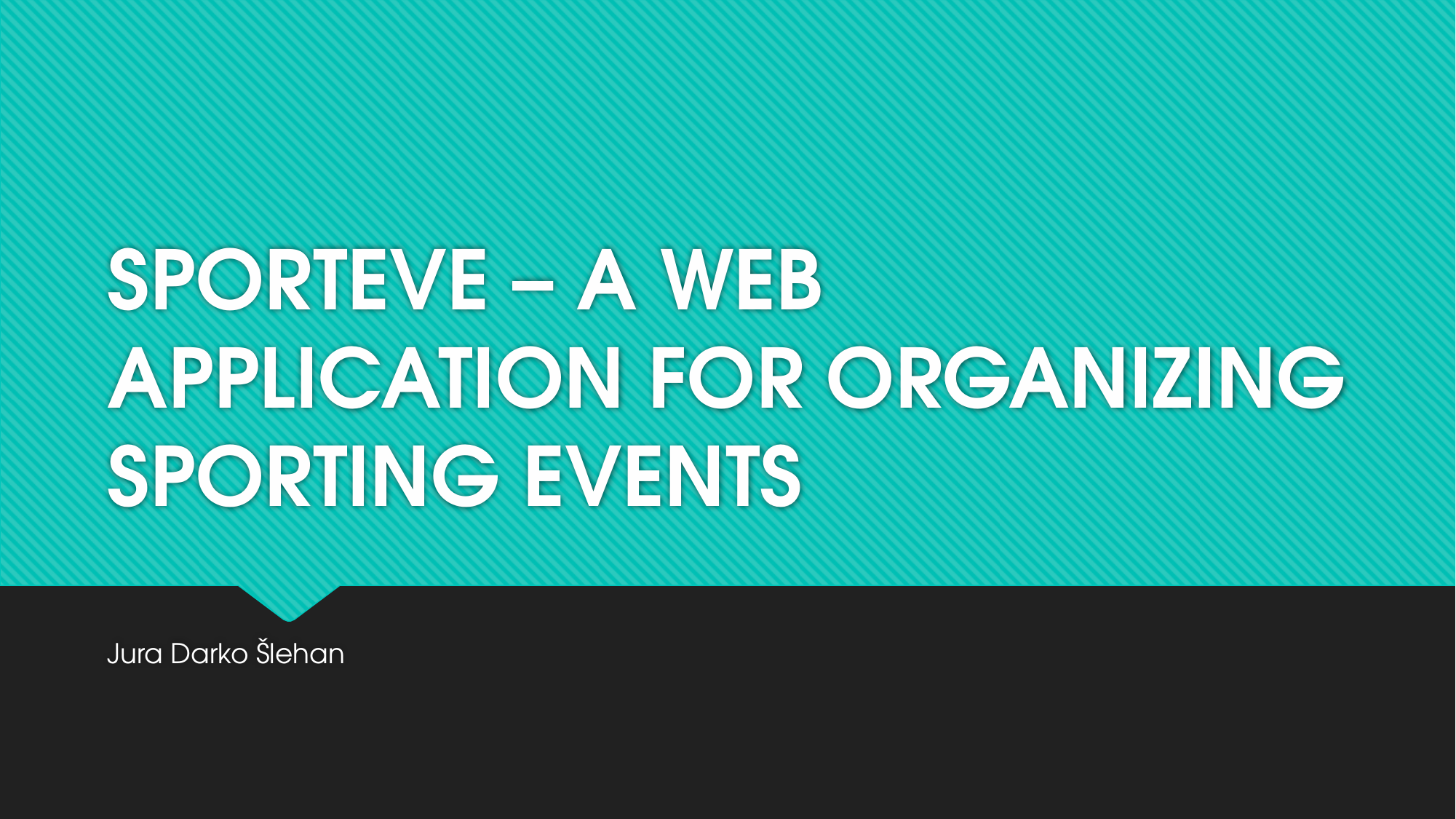

# SPORTEVE – A WEB APPLICATION FOR ORGANIZING SPORTING EVENTS
Jura Darko Šlehan